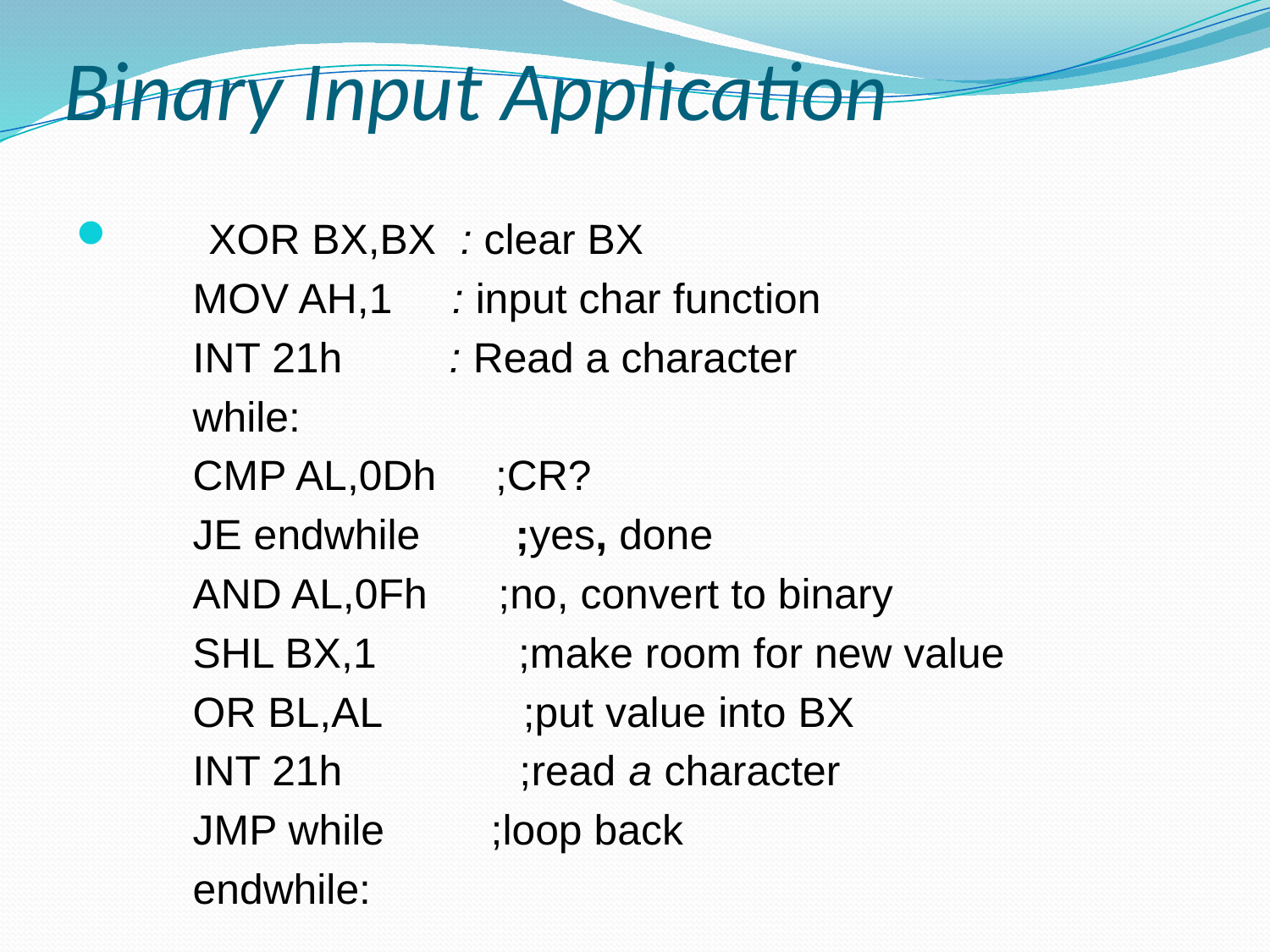

# Binary Input Application
        XOR BX,BX  : clear BX
	MOV AH,1     : input char function
	INT 21h         : Read a character
	while:
		CMP AL,0Dh     ;CR?
		JE endwhile        ;yes, done
		AND AL,0Fh      ;no, convert to binary
		SHL BX,1            ;make room for new value
		OR BL,AL            ;put value into BX
		INT 21h               ;read a character
		JMP while         ;loop back
	endwhile: